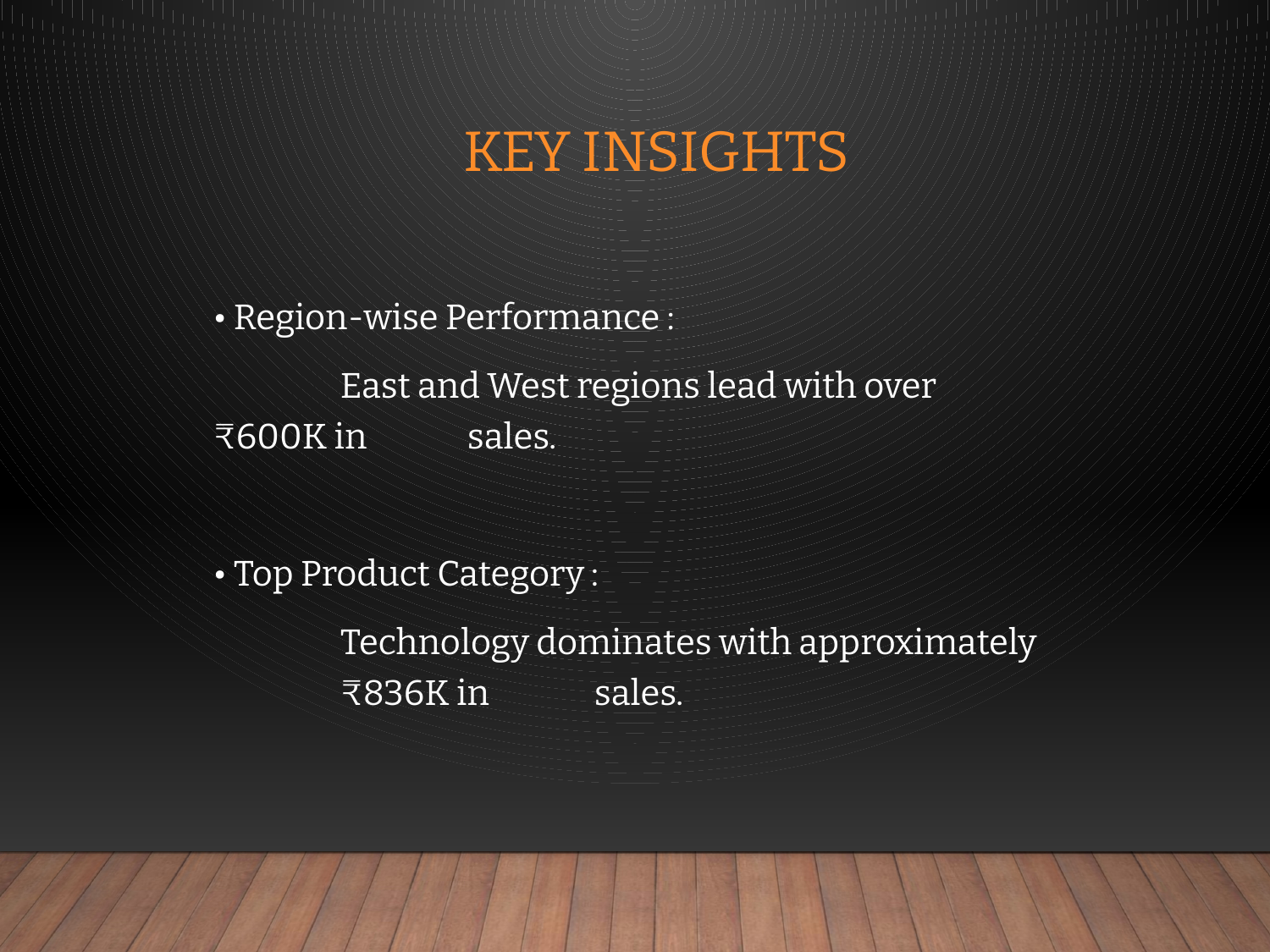

# Key Insights
• Region-wise Performance :
	East and West regions lead with over ₹600K in 	sales.

• Top Product Category :
	Technology dominates with approximately 	₹836K in 	sales.